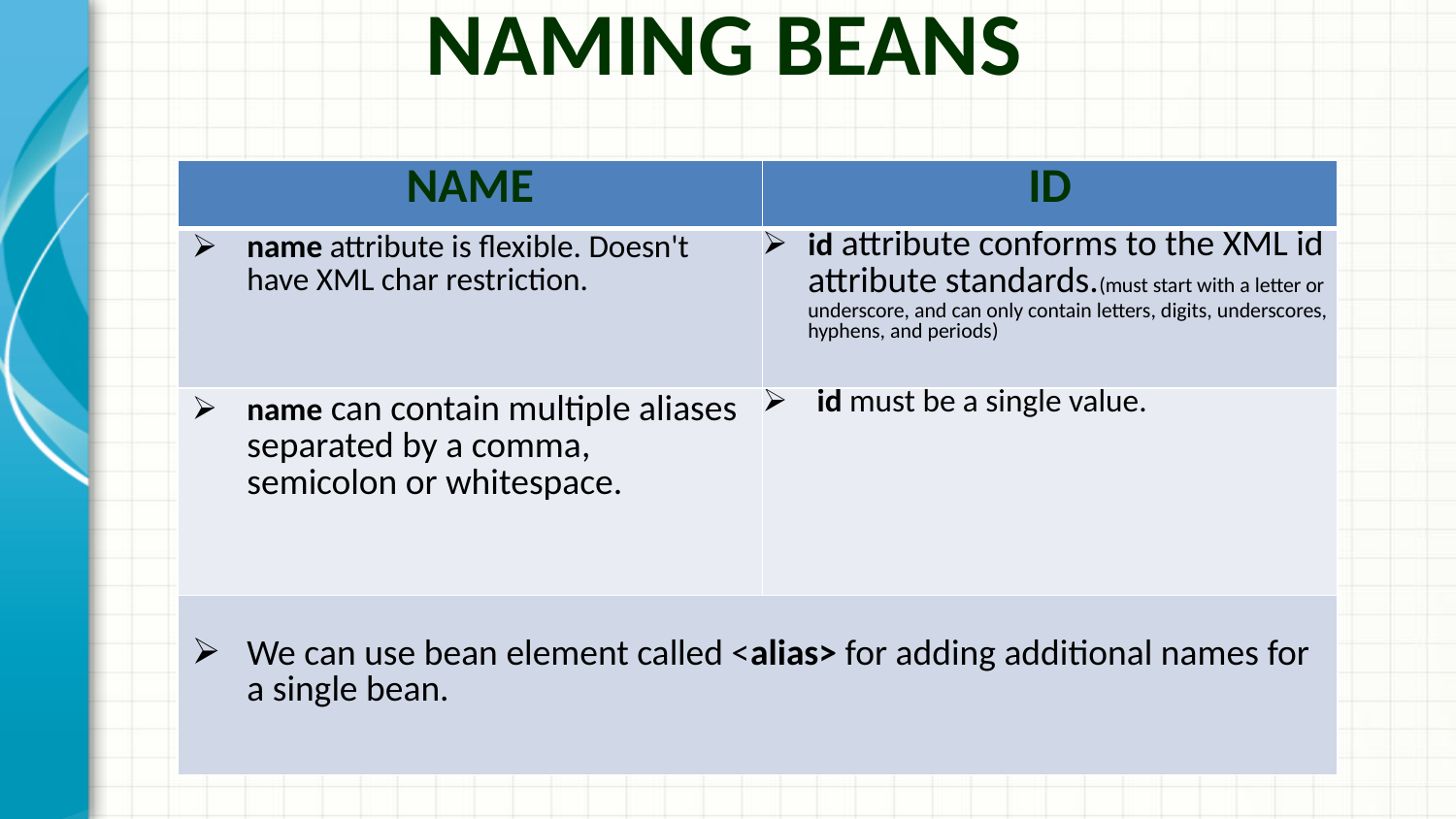

Naming Beans
| Name | ID |
| --- | --- |
| name attribute is flexible. Doesn't have XML char restriction. | id attribute conforms to the XML id attribute standards.(must start with a letter or underscore, and can only contain letters, digits, underscores, hyphens, and periods) |
| name can contain multiple aliases separated by a comma, semicolon or whitespace. | id must be a single value. |
| We can use bean element called <alias> for adding additional names for a single bean. |  |